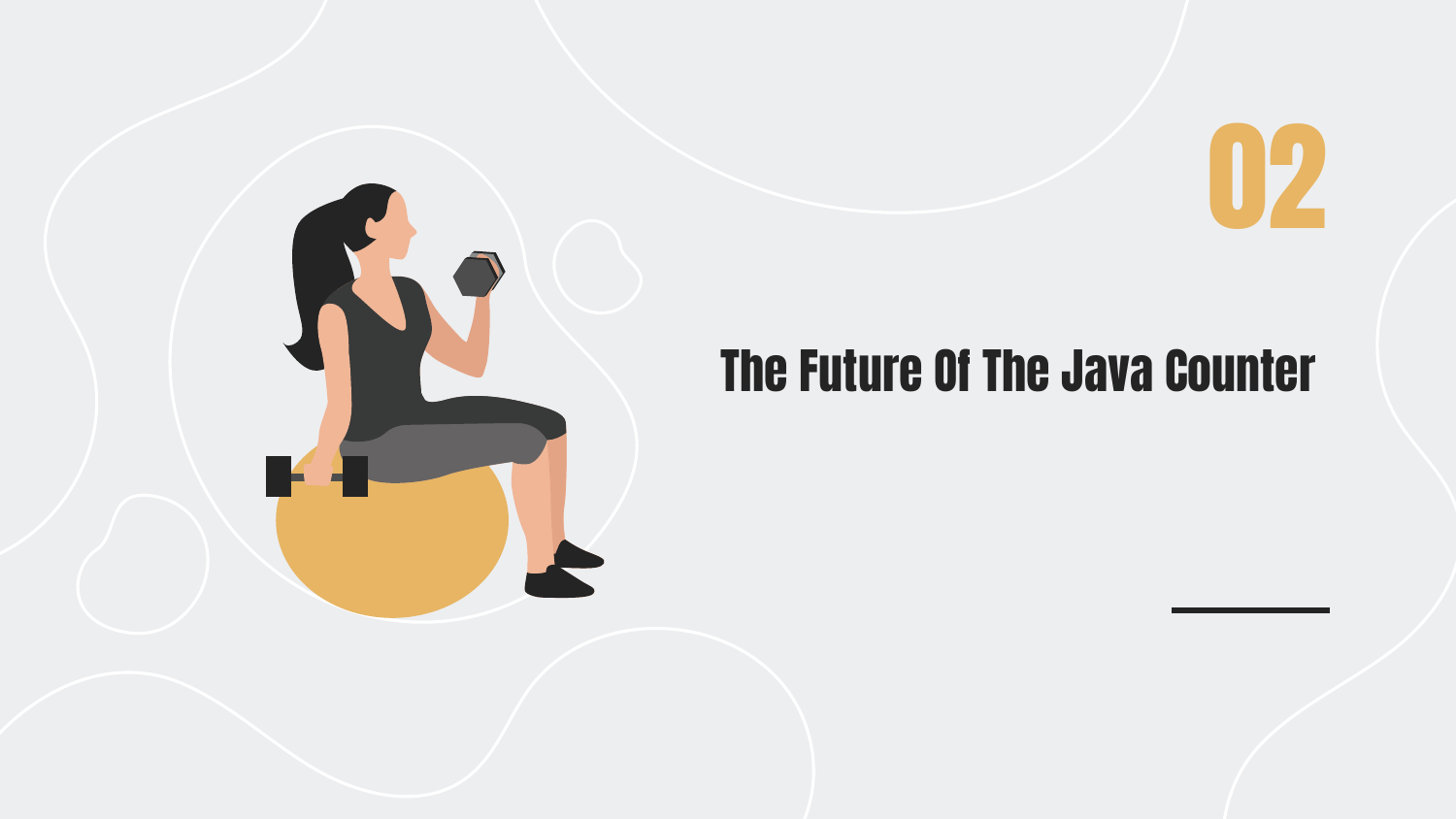

02

# The Future Of The Java Counter